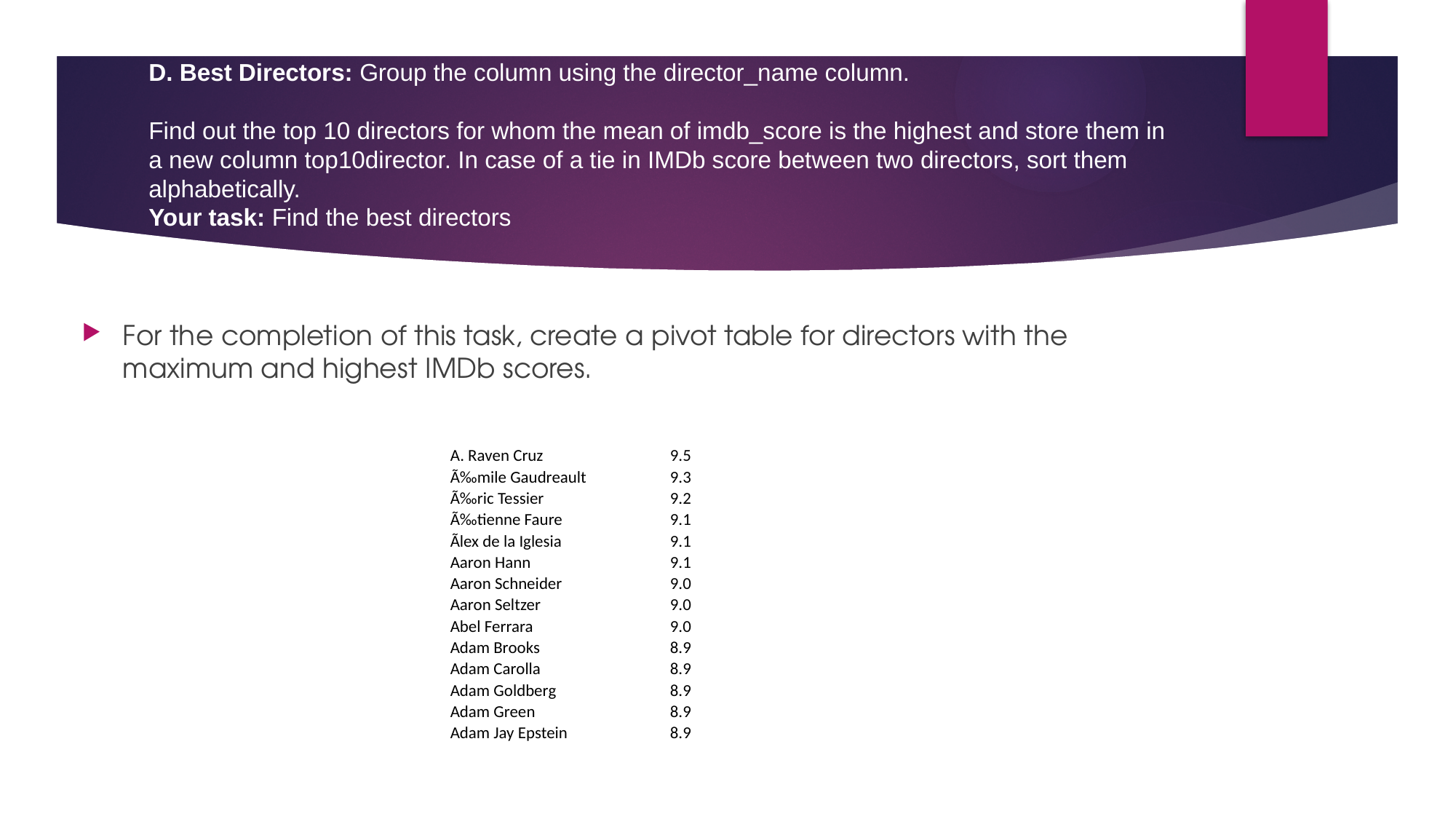

# D. Best Directors: Group the column using the director_name column. Find out the top 10 directors for whom the mean of imdb_score is the highest and store them in a new column top10director. In case of a tie in IMDb score between two directors, sort them alphabetically. Your task: Find the best directors
For the completion of this task, create a pivot table for directors with the maximum and highest IMDb scores.

| A. Raven Cruz | 9.5 |
| --- | --- |
| Ã‰mile Gaudreault | 9.3 |
| Ã‰ric Tessier | 9.2 |
| Ã‰tienne Faure | 9.1 |
| Ãlex de la Iglesia | 9.1 |
| Aaron Hann | 9.1 |
| Aaron Schneider | 9.0 |
| Aaron Seltzer | 9.0 |
| Abel Ferrara | 9.0 |
| Adam Brooks | 8.9 |
| Adam Carolla | 8.9 |
| Adam Goldberg | 8.9 |
| Adam Green | 8.9 |
| Adam Jay Epstein | 8.9 |